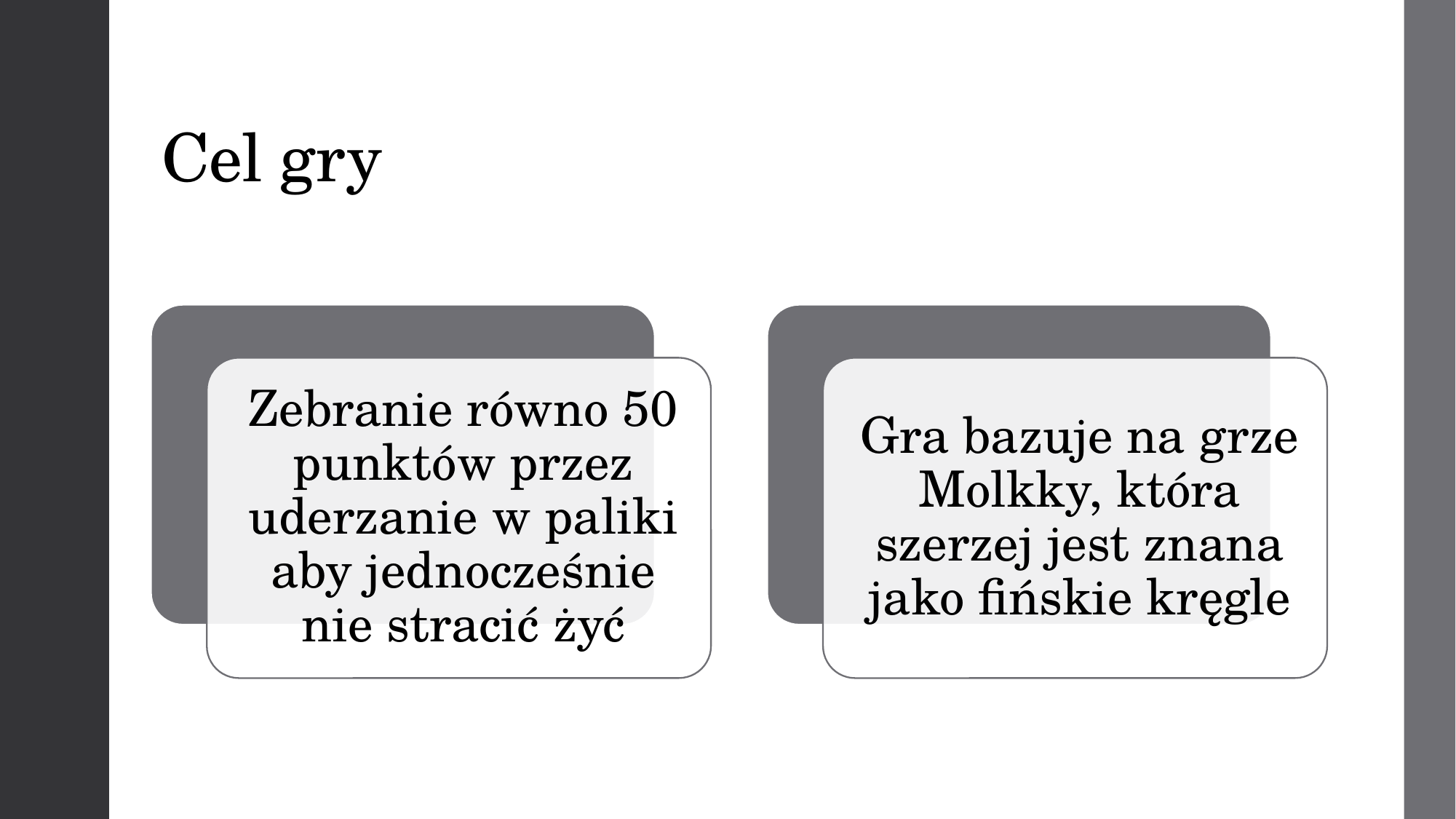

# Cel gry
Zebranie równo 50 punktów przez uderzanie w paliki aby jednocześnie nie stracić żyć
Gra bazuje na grze Molkky, która szerzej jest znana jako fińskie kręgle